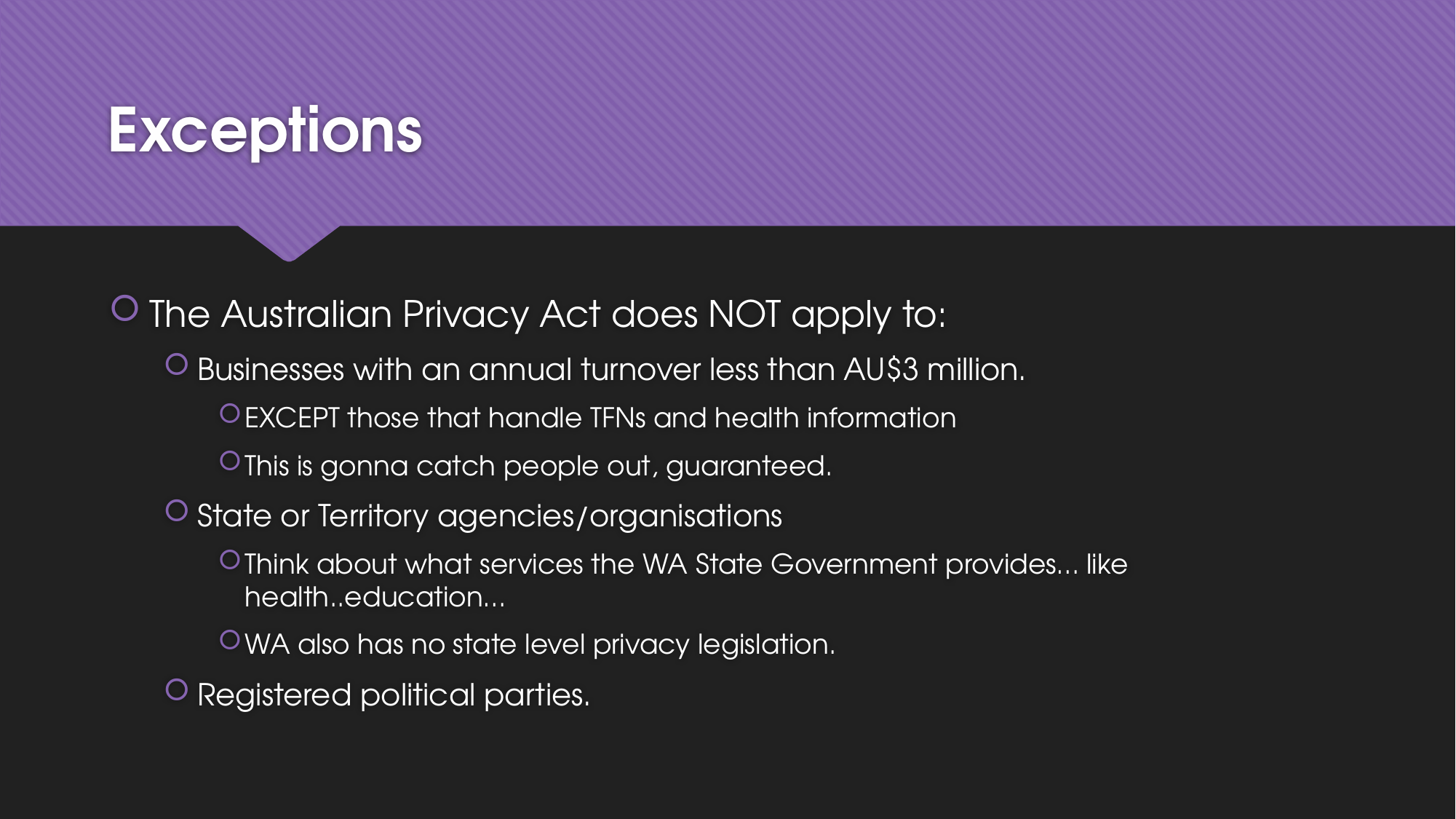

# Exceptions
The Australian Privacy Act does NOT apply to:
Businesses with an annual turnover less than AU$3 million.
EXCEPT those that handle TFNs and health information
This is gonna catch people out, guaranteed.
State or Territory agencies/organisations
Think about what services the WA State Government provides… like health..education…
WA also has no state level privacy legislation.
Registered political parties.